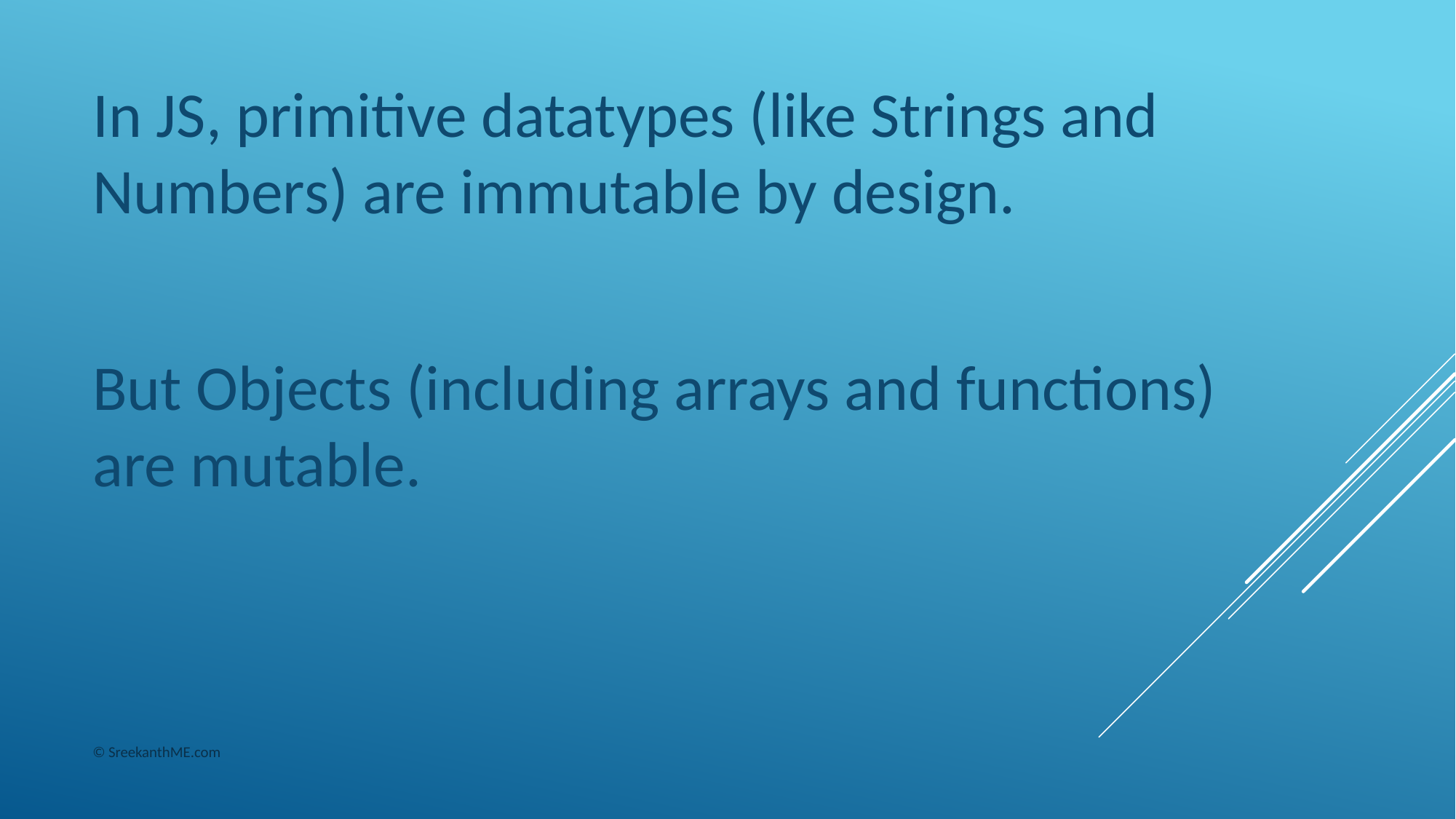

In JS, primitive datatypes (like Strings and Numbers) are immutable by design.

But Objects (including arrays and functions) are mutable.
© SreekanthME.com